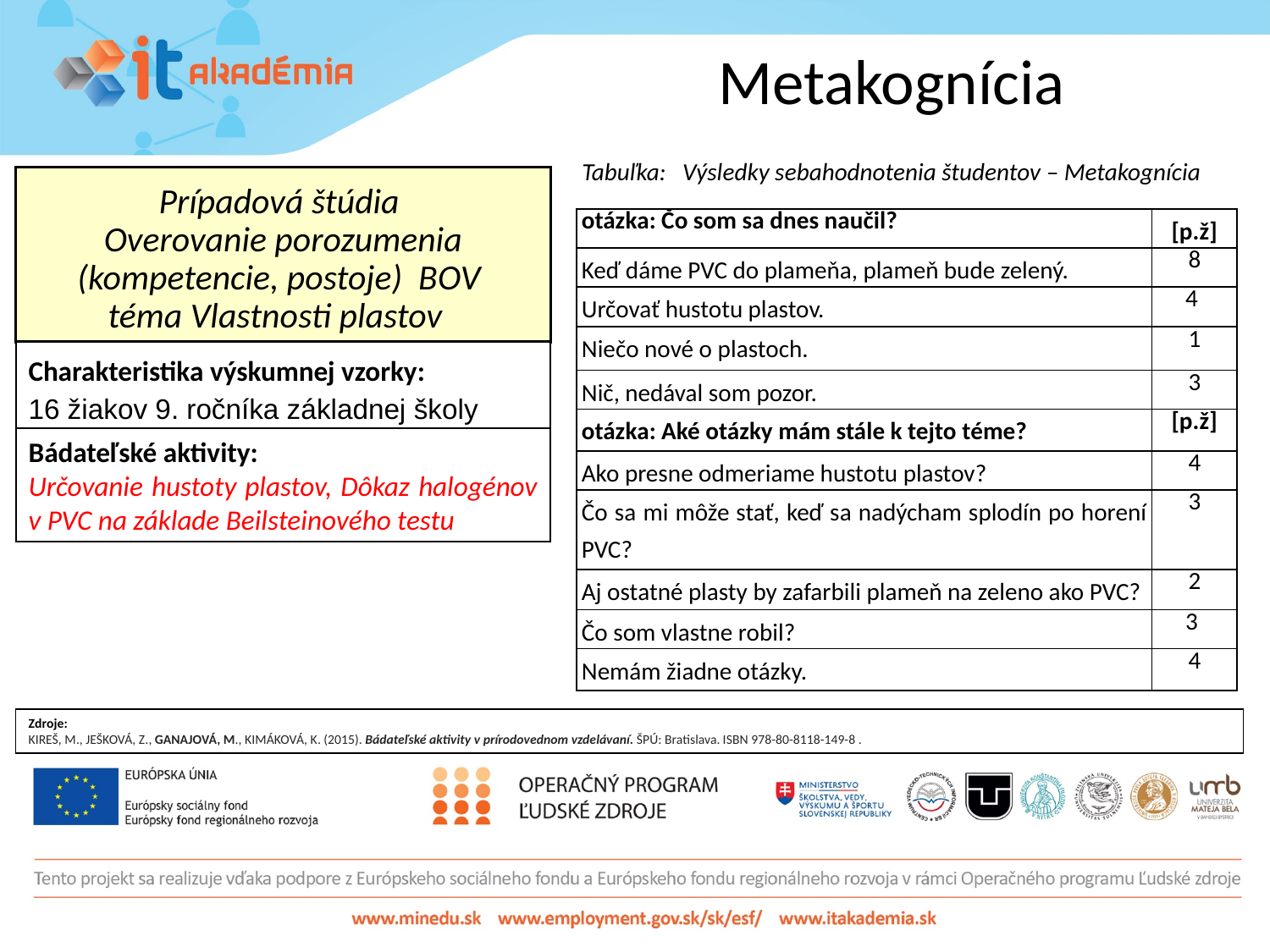

# Metakognícia
| Tabuľka: Výsledky sebahodnotenia študentov – Metakognícia |
| --- |
Prípadová štúdia
Overovanie porozumenia (kompetencie, postoje)  BOV
téma Vlastnosti plastov
| otázka: Čo som sa dnes naučil? | [p.ž] |
| --- | --- |
| Keď dáme PVC do plameňa, plameň bude zelený. | 8 |
| Určovať hustotu plastov. | 4 |
| Niečo nové o plastoch. | 1 |
| Nič, nedával som pozor. | 3 |
| otázka: Aké otázky mám stále k tejto téme? | [p.ž] |
| Ako presne odmeriame hustotu plastov? | 4 |
| Čo sa mi môže stať, keď sa nadýcham splodín po horení PVC? | 3 |
| Aj ostatné plasty by zafarbili plameň na zeleno ako PVC? | 2 |
| Čo som vlastne robil? | 3 |
| Nemám žiadne otázky. | 4 |
Charakteristika výskumnej vzorky:
16 žiakov 9. ročníka základnej školy
Bádateľské aktivity:
Určovanie hustoty plastov, Dôkaz halogénov v PVC na základe Beilsteinového testu
Zdroje:
KIREŠ, M., JEŠKOVÁ, Z., GANAJOVÁ, M., KIMÁKOVÁ, K. (2015). Bádateľské aktivity v prírodovednom vzdelávaní. ŠPÚ: Bratislava. ISBN 978-80-8118-149-8 .